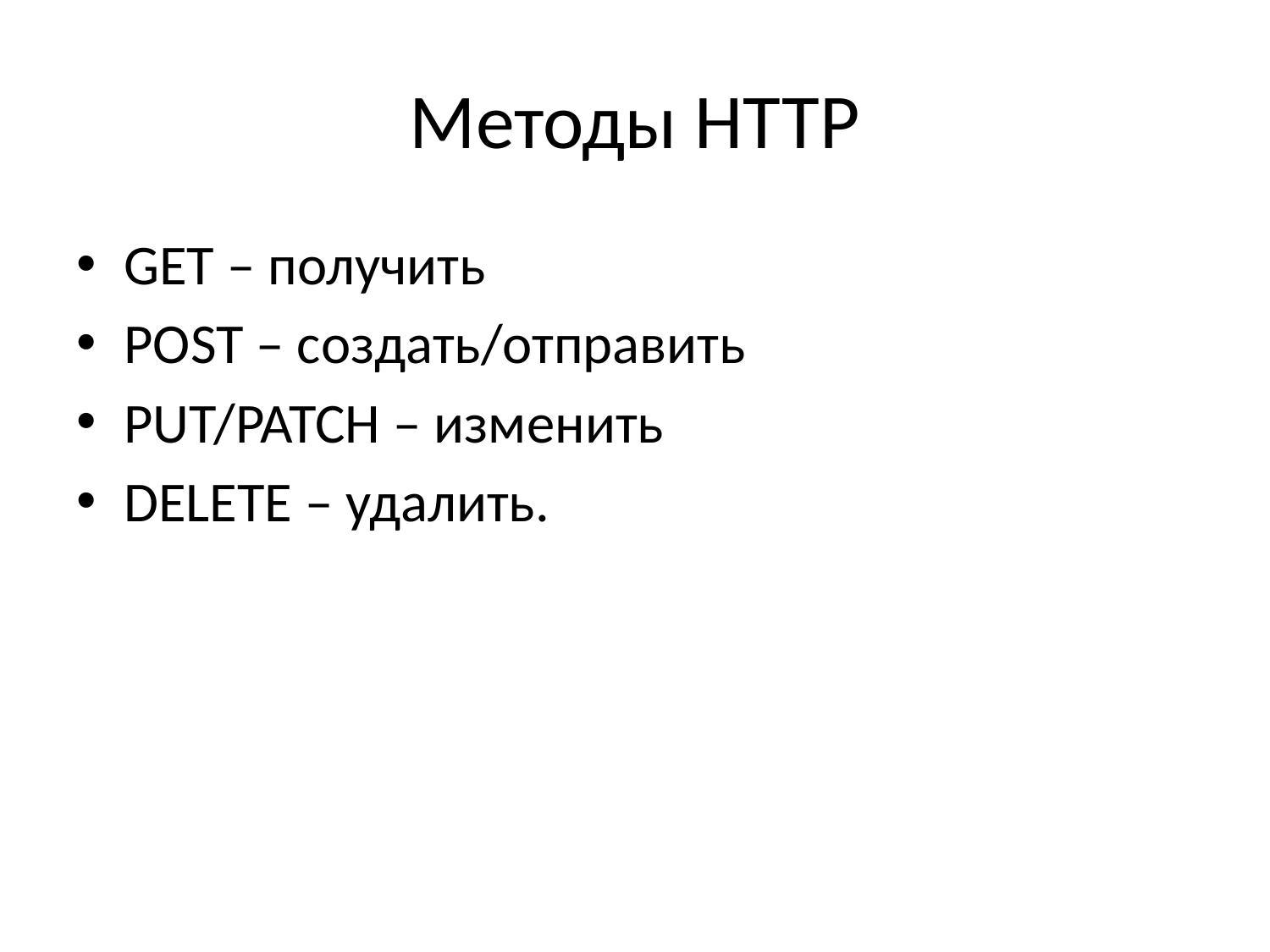

# Методы HTTP
GET – получить
POST – создать/отправить
PUT/PATCH – изменить
DELETE – удалить.